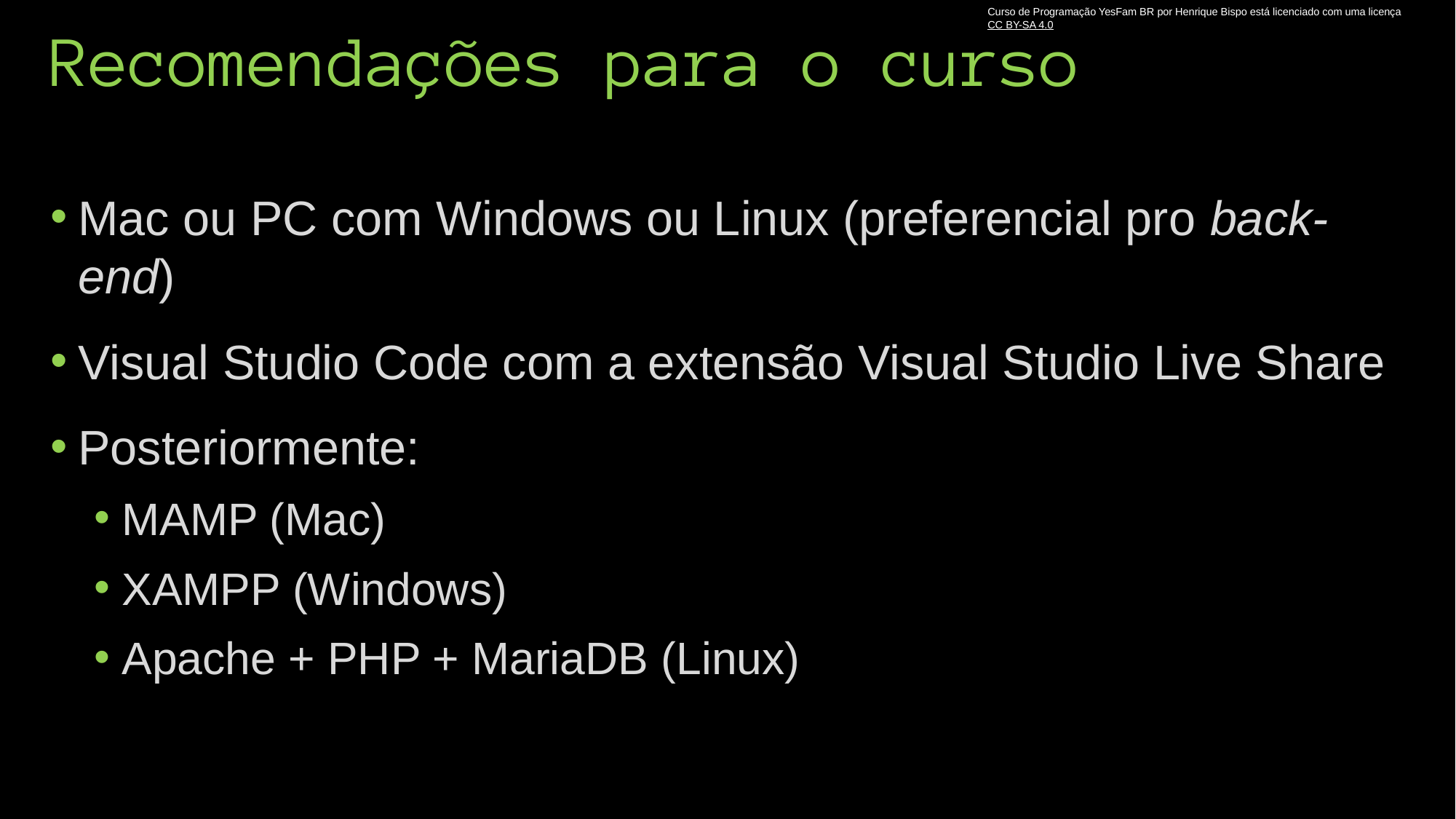

# Recomendações para o curso
Curso de Programação YesFam BR por Henrique Bispo está licenciado com uma licença CC BY-SA 4.0
Mac ou PC com Windows ou Linux (preferencial pro back-end)
Visual Studio Code com a extensão Visual Studio Live Share
Posteriormente:
MAMP (Mac)
XAMPP (Windows)
Apache + PHP + MariaDB (Linux)